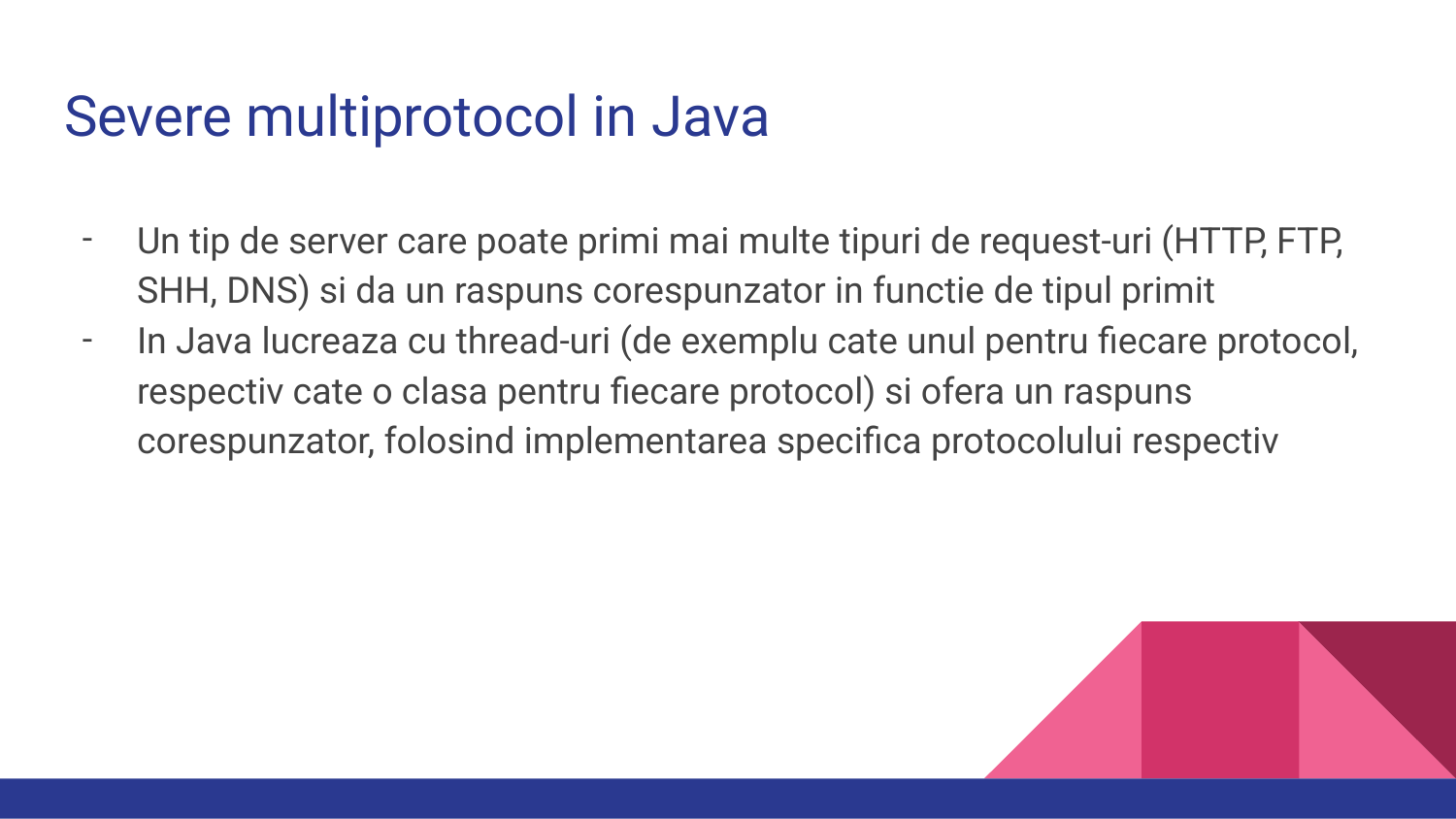

# Severe multiprotocol in Java
Un tip de server care poate primi mai multe tipuri de request-uri (HTTP, FTP, SHH, DNS) si da un raspuns corespunzator in functie de tipul primit
In Java lucreaza cu thread-uri (de exemplu cate unul pentru fiecare protocol, respectiv cate o clasa pentru fiecare protocol) si ofera un raspuns corespunzator, folosind implementarea specifica protocolului respectiv